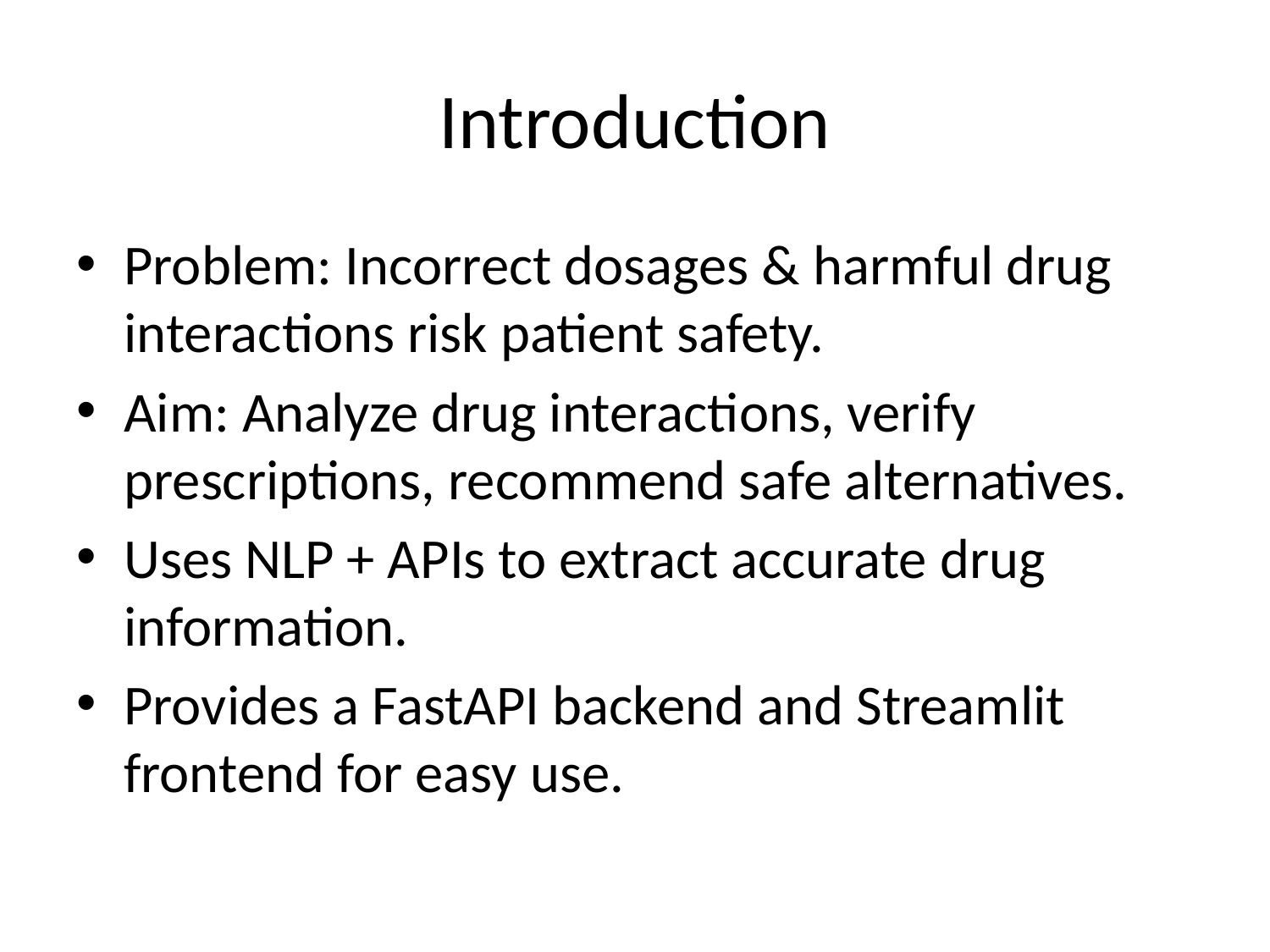

# Introduction
Problem: Incorrect dosages & harmful drug interactions risk patient safety.
Aim: Analyze drug interactions, verify prescriptions, recommend safe alternatives.
Uses NLP + APIs to extract accurate drug information.
Provides a FastAPI backend and Streamlit frontend for easy use.